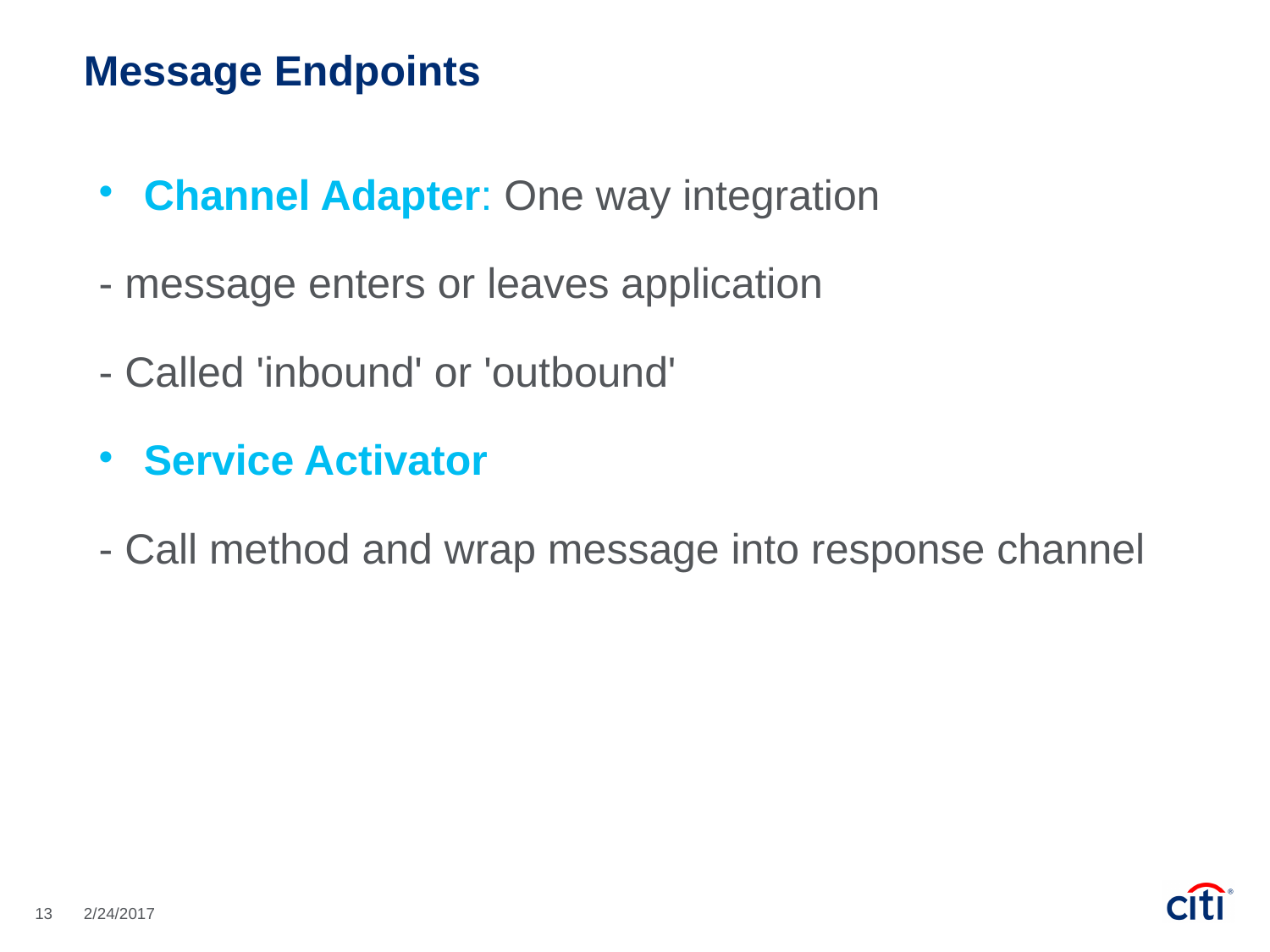

Message Endpoints
Channel Adapter: One way integration
- message enters or leaves application
- Called 'inbound' or 'outbound'
Service Activator
- Call method and wrap message into response channel
13
2/24/2017